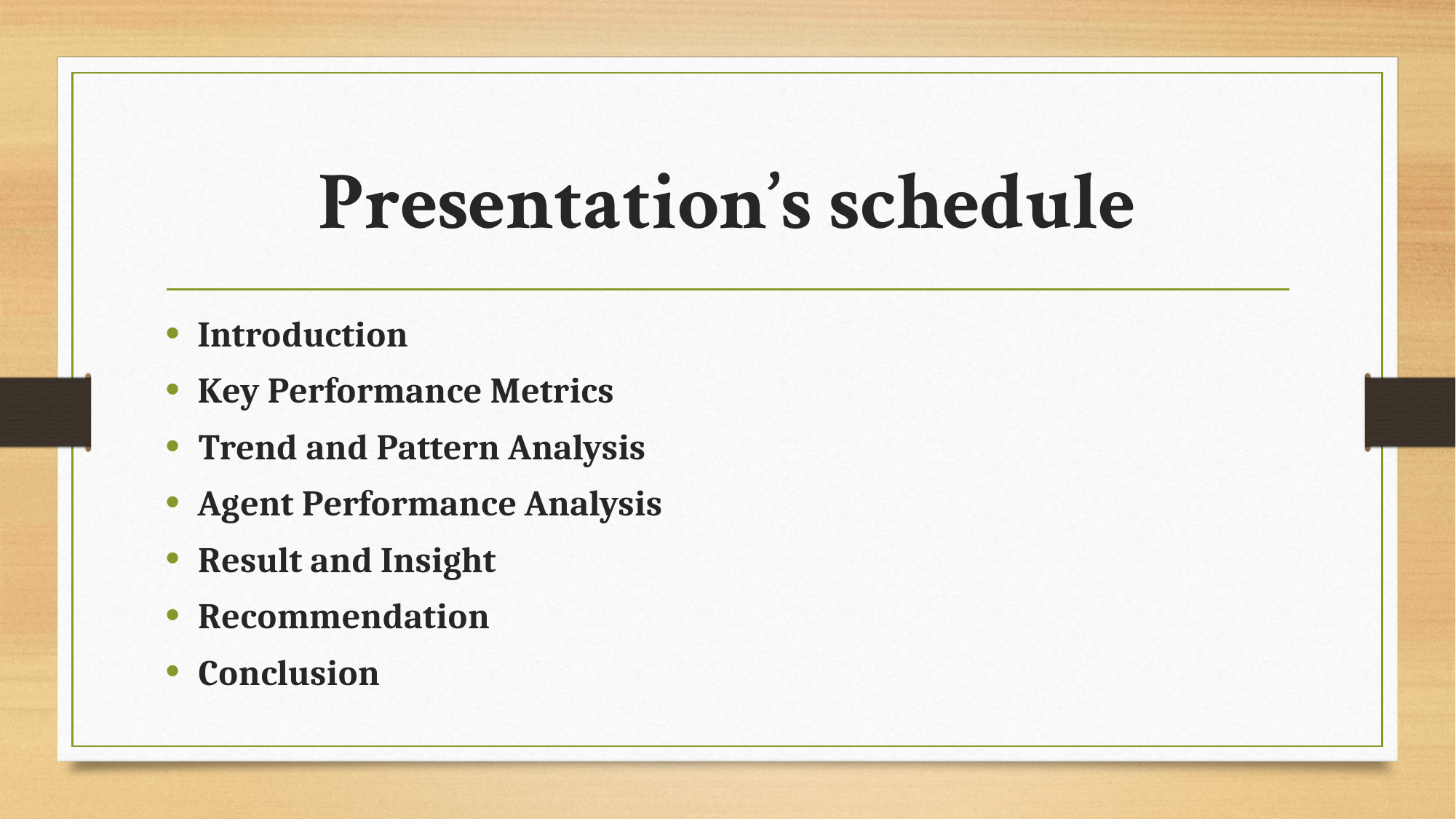

# Presentation’s schedule
Introduction
Key Performance Metrics
Trend and Pattern Analysis
Agent Performance Analysis
Result and Insight
Recommendation
Conclusion